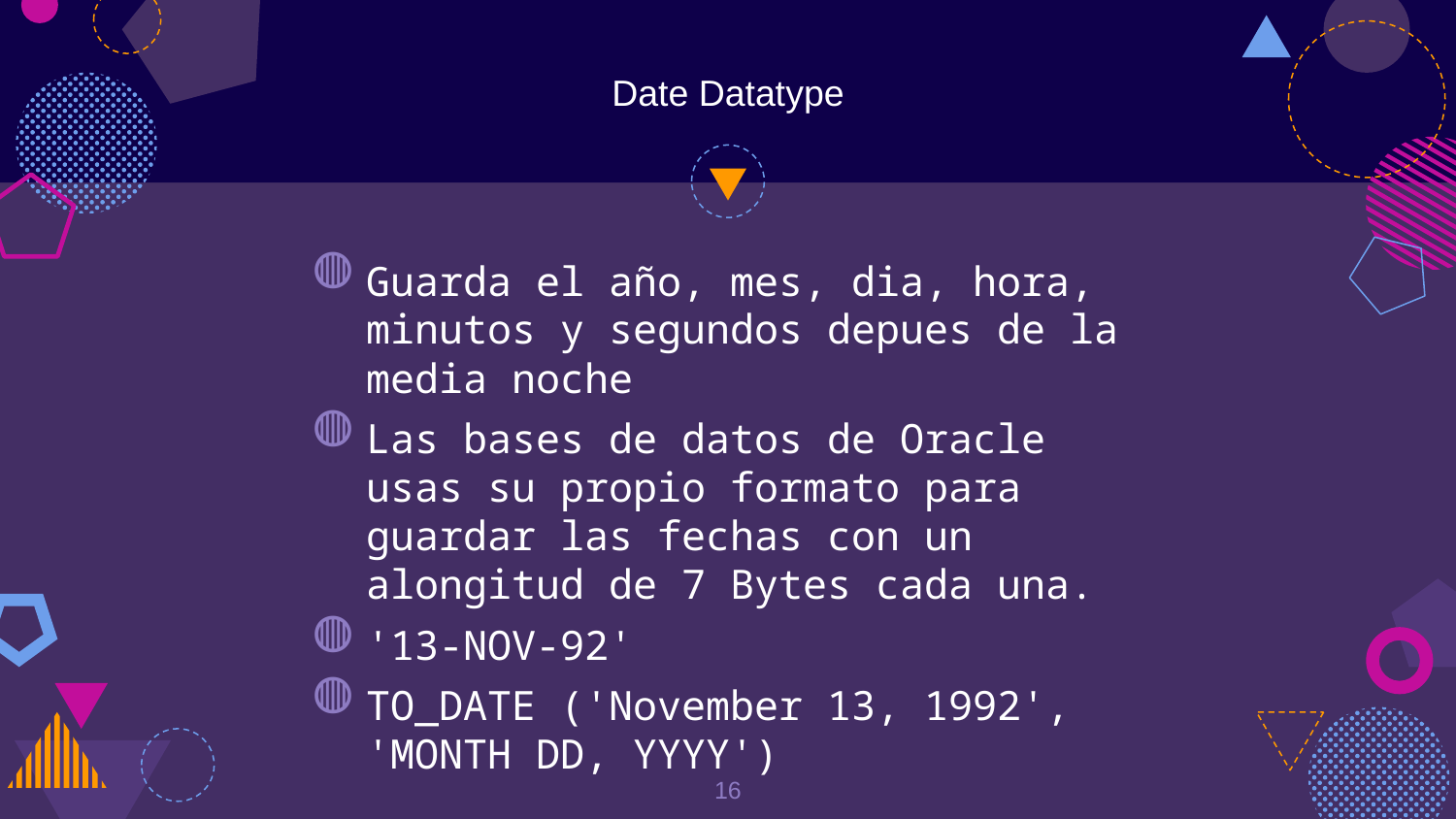

# Date Datatype
Guarda el año, mes, dia, hora, minutos y segundos depues de la media noche
Las bases de datos de Oracle usas su propio formato para guardar las fechas con un alongitud de 7 Bytes cada una.
'13-NOV-92'
TO_DATE ('November 13, 1992', 'MONTH DD, YYYY')
16